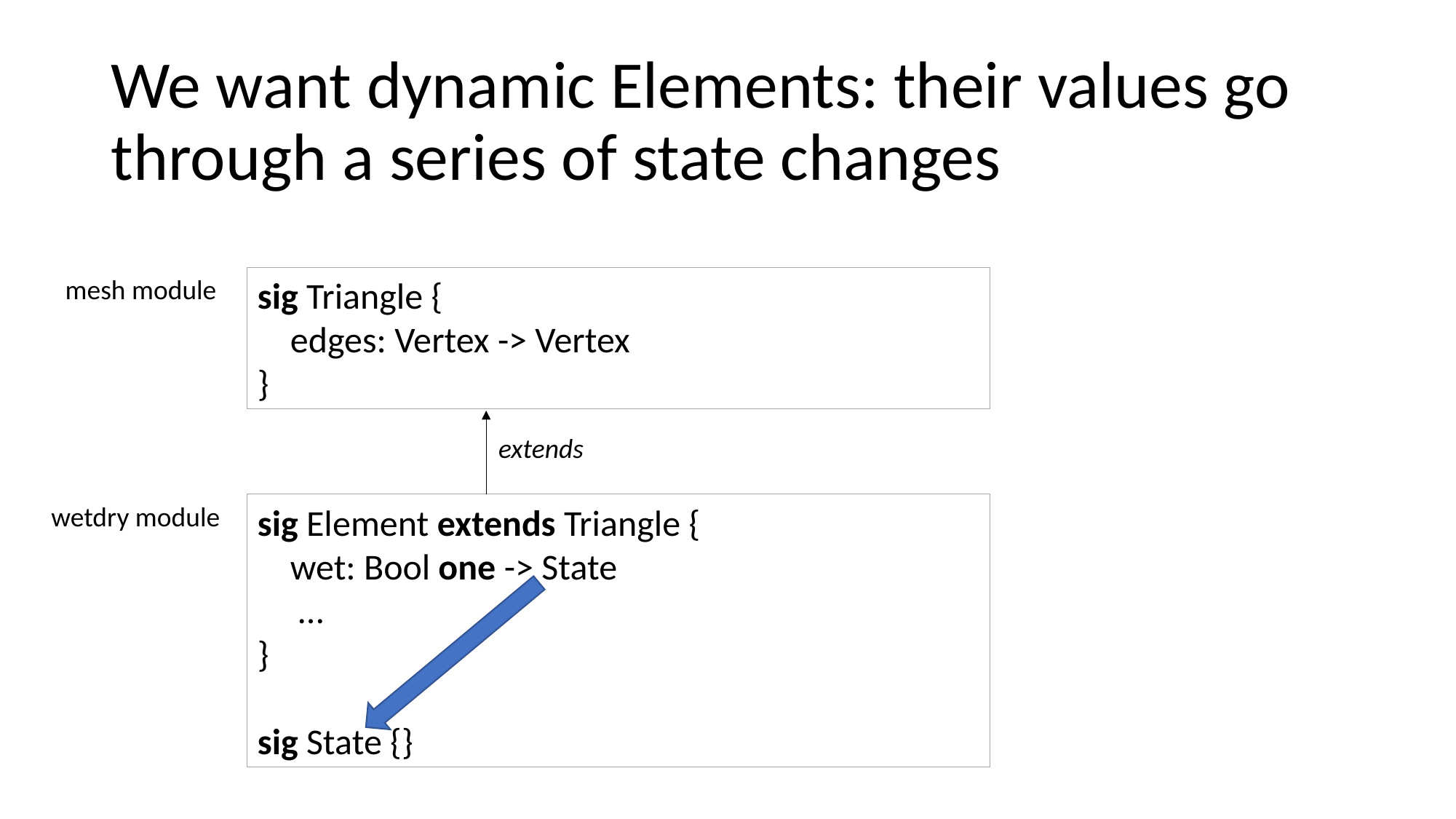

# We want dynamic Elements: their values go through a series of state changes
mesh module
sig Triangle {
    edges: Vertex -> Vertex
}
extends
wetdry module
sig Element extends Triangle {
    wet: Bool one -> State
     …
}

sig State {}